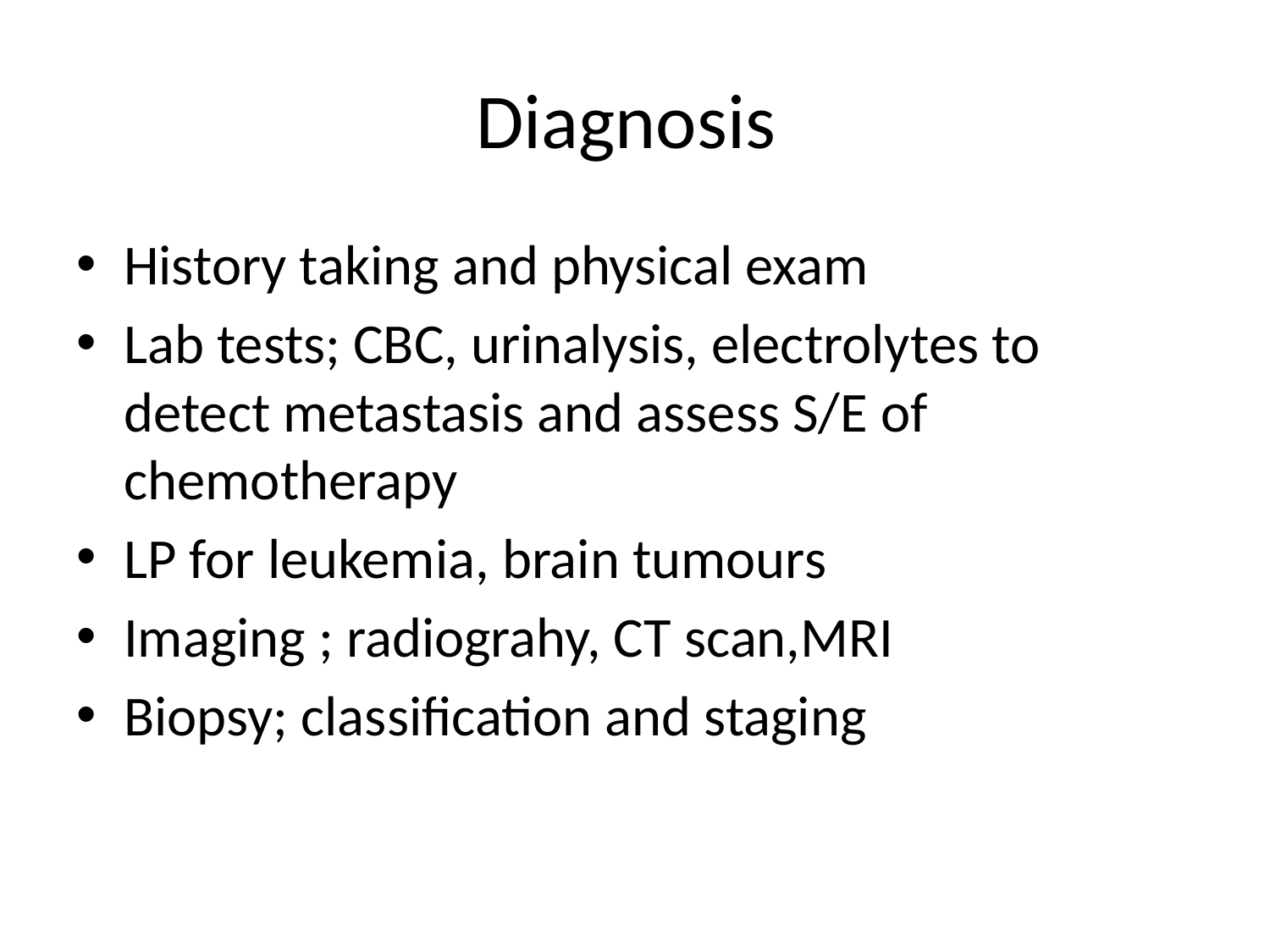

# Diagnosis
History taking and physical exam
Lab tests; CBC, urinalysis, electrolytes to detect metastasis and assess S/E of chemotherapy
LP for leukemia, brain tumours
Imaging ; radiograhy, CT scan,MRI
Biopsy; classification and staging